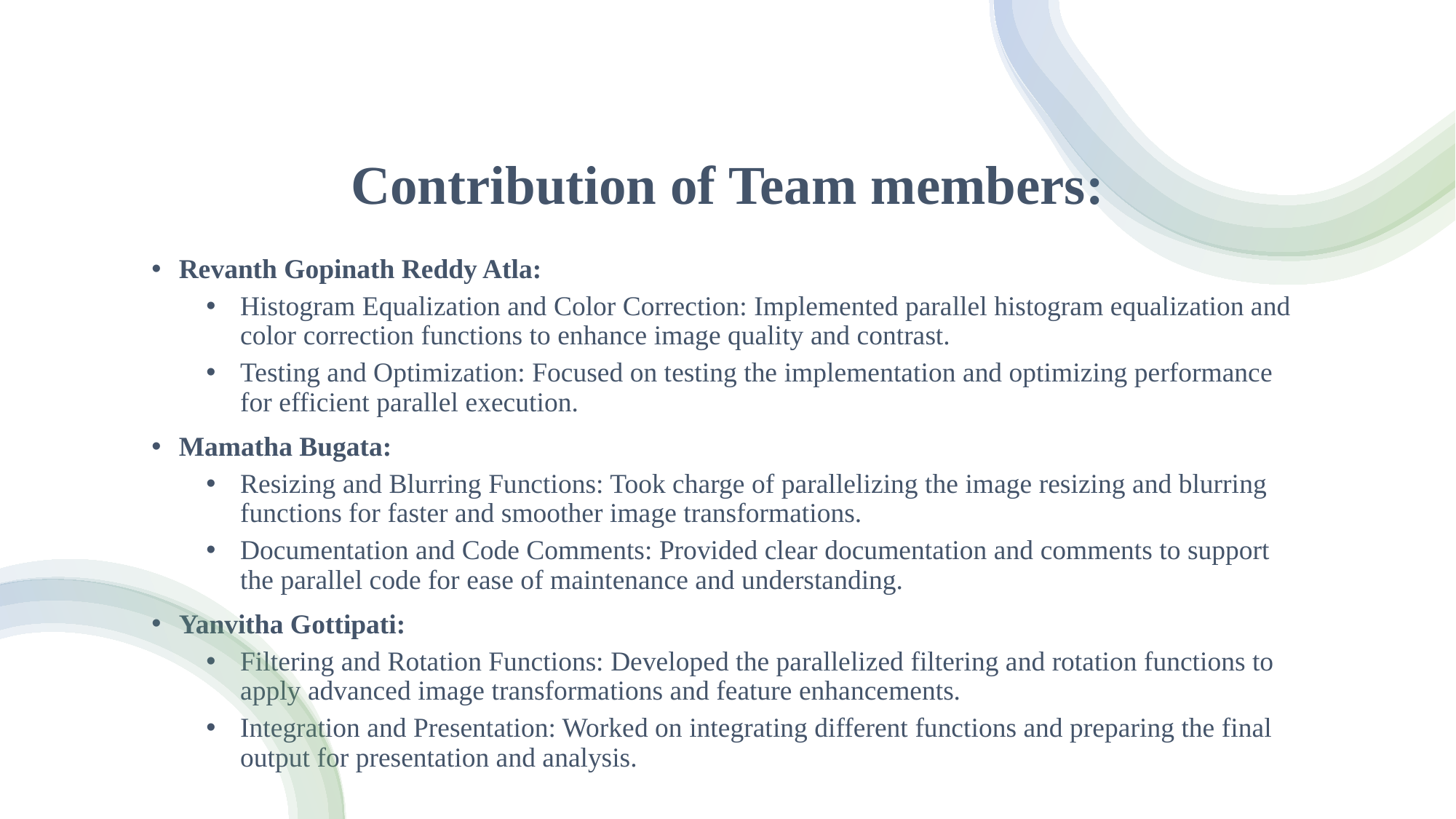

# Contribution of Team members:
Revanth Gopinath Reddy Atla:
Histogram Equalization and Color Correction: Implemented parallel histogram equalization and color correction functions to enhance image quality and contrast.
Testing and Optimization: Focused on testing the implementation and optimizing performance for efficient parallel execution.
Mamatha Bugata:
Resizing and Blurring Functions: Took charge of parallelizing the image resizing and blurring functions for faster and smoother image transformations.
Documentation and Code Comments: Provided clear documentation and comments to support the parallel code for ease of maintenance and understanding.
Yanvitha Gottipati:
Filtering and Rotation Functions: Developed the parallelized filtering and rotation functions to apply advanced image transformations and feature enhancements.
Integration and Presentation: Worked on integrating different functions and preparing the final output for presentation and analysis.